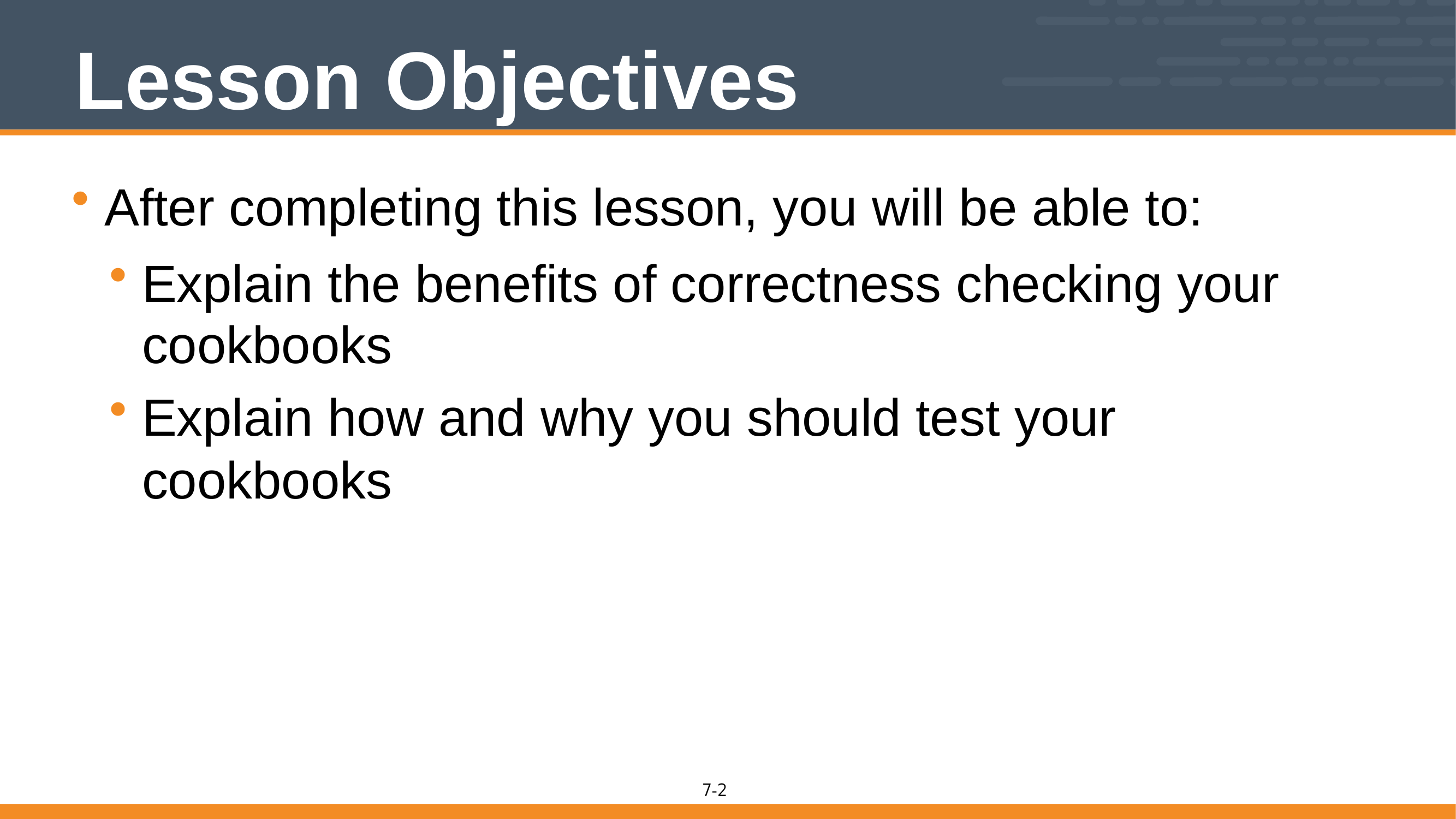

# Lesson Objectives

After completing this lesson, you will be able to:
Explain the benefits of correctness checking your cookbooks
Explain how and why you should test your cookbooks
2